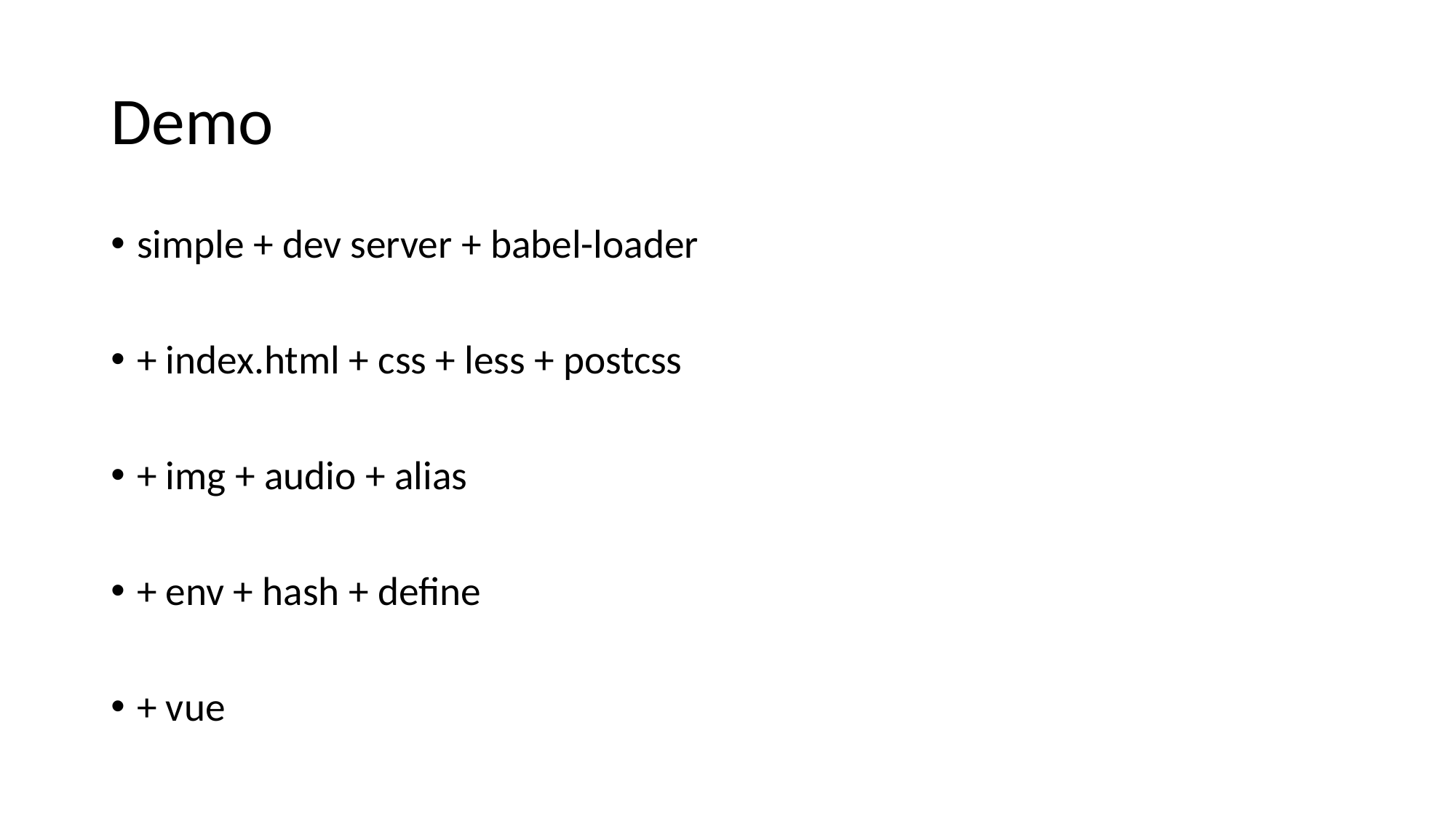

# Demo
simple + dev server + babel-loader

+ index.html + css + less + postcss

+ img + audio + alias

+ env + hash + define

+ vue